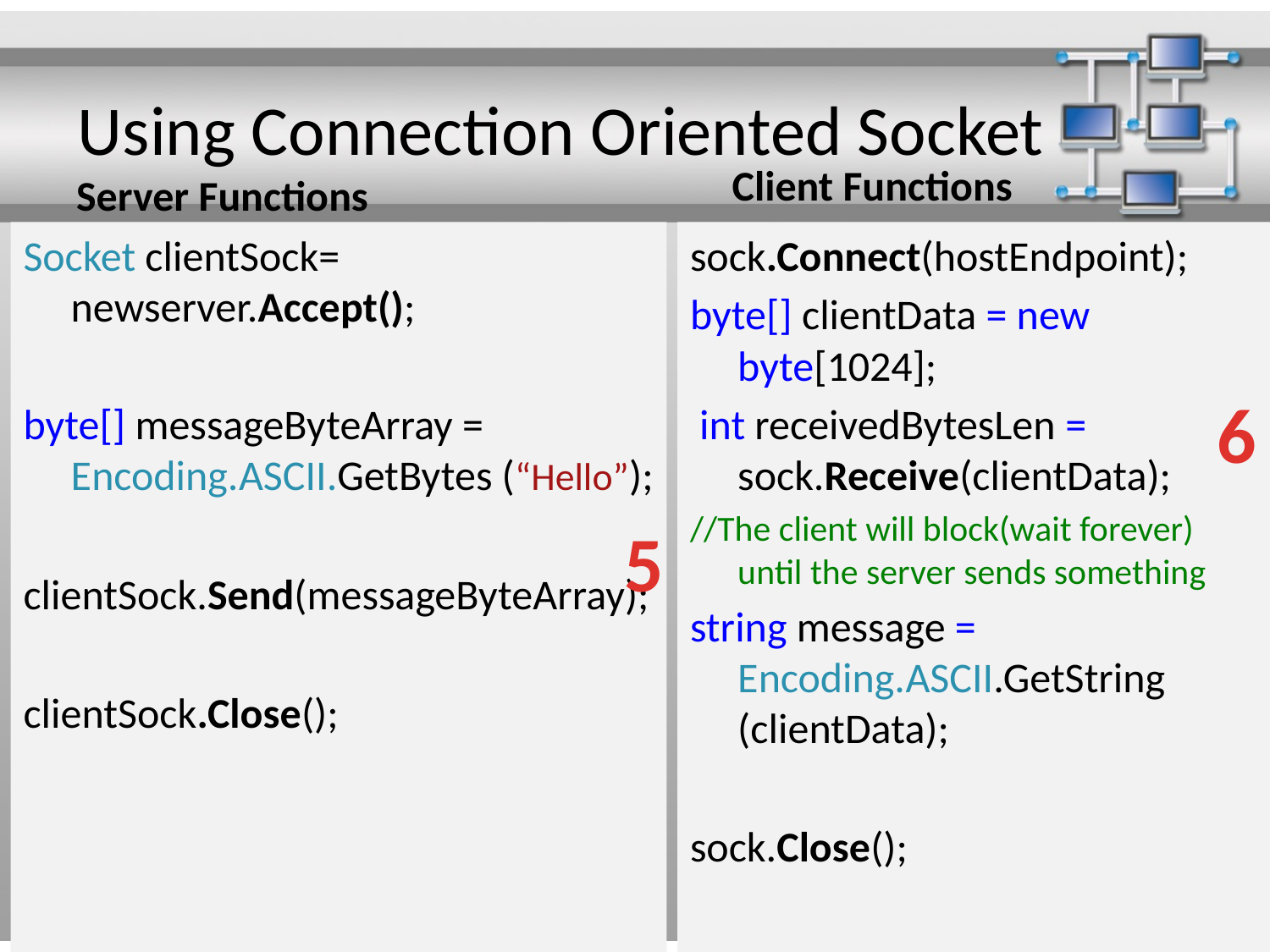

# Using Connection Oriented Socket
Client Functions
Server Functions
Socket clientSock= newserver.Accept();

byte[] messageByteArray = Encoding.ASCII.GetBytes (“Hello”);

clientSock.Send(messageByteArray);

clientSock.Close();
sock.Connect(hostEndpoint);
byte[] clientData = new byte[1024];
 int receivedBytesLen = sock.Receive(clientData);
//The client will block(wait forever) until the server sends something
string message = Encoding.ASCII.GetString (clientData);

sock.Close();
6
5